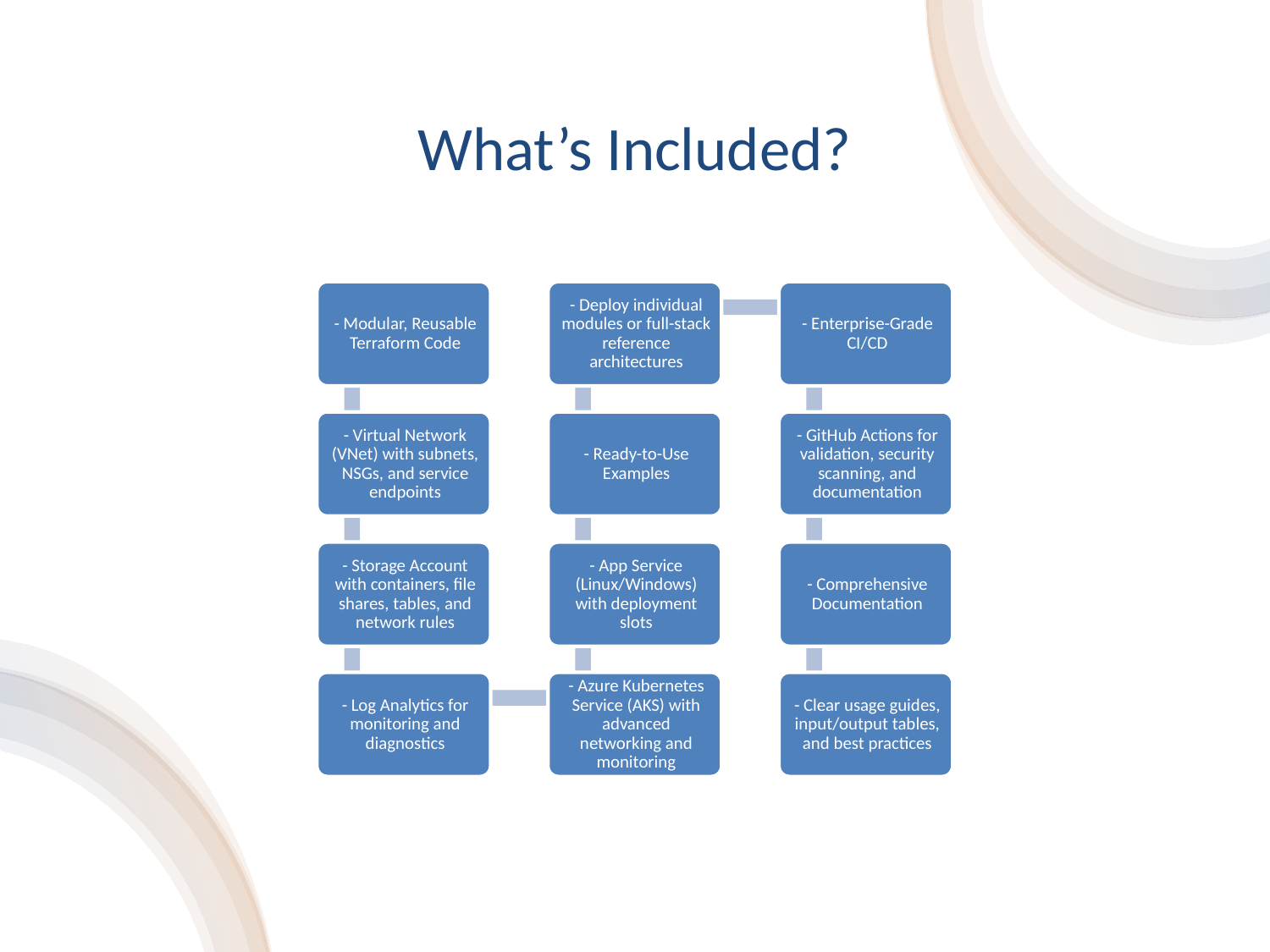

# What’s Included?
- Modular, Reusable Terraform Code
- Virtual Network (VNet) with subnets, NSGs, and service endpoints
- Storage Account with containers, file shares, tables, and network rules
- Log Analytics for monitoring and diagnostics
- Azure Kubernetes Service (AKS) with advanced networking and monitoring
- App Service (Linux/Windows) with deployment slots
- Ready-to-Use Examples
- Deploy individual modules or full-stack reference architectures
- Enterprise-Grade CI/CD
- GitHub Actions for validation, security scanning, and documentation
- Comprehensive Documentation
- Clear usage guides, input/output tables, and best practices